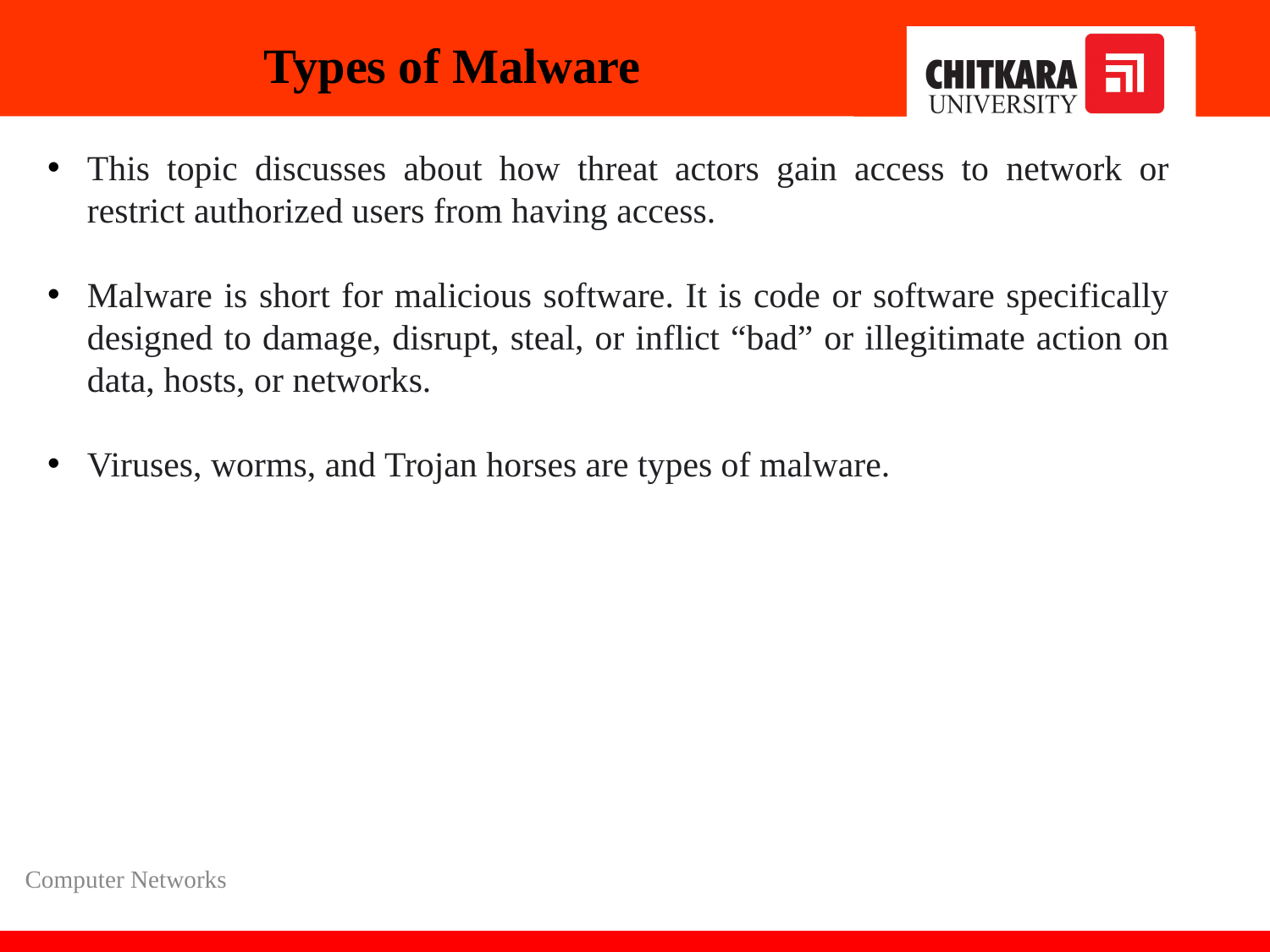

# Types of Malware
This topic discusses about how threat actors gain access to network or restrict authorized users from having access.

Malware is short for malicious software. It is code or software specifically designed to damage, disrupt, steal, or inflict “bad” or illegitimate action on data, hosts, or networks.

Viruses, worms, and Trojan horses are types of malware.

Computer Networks